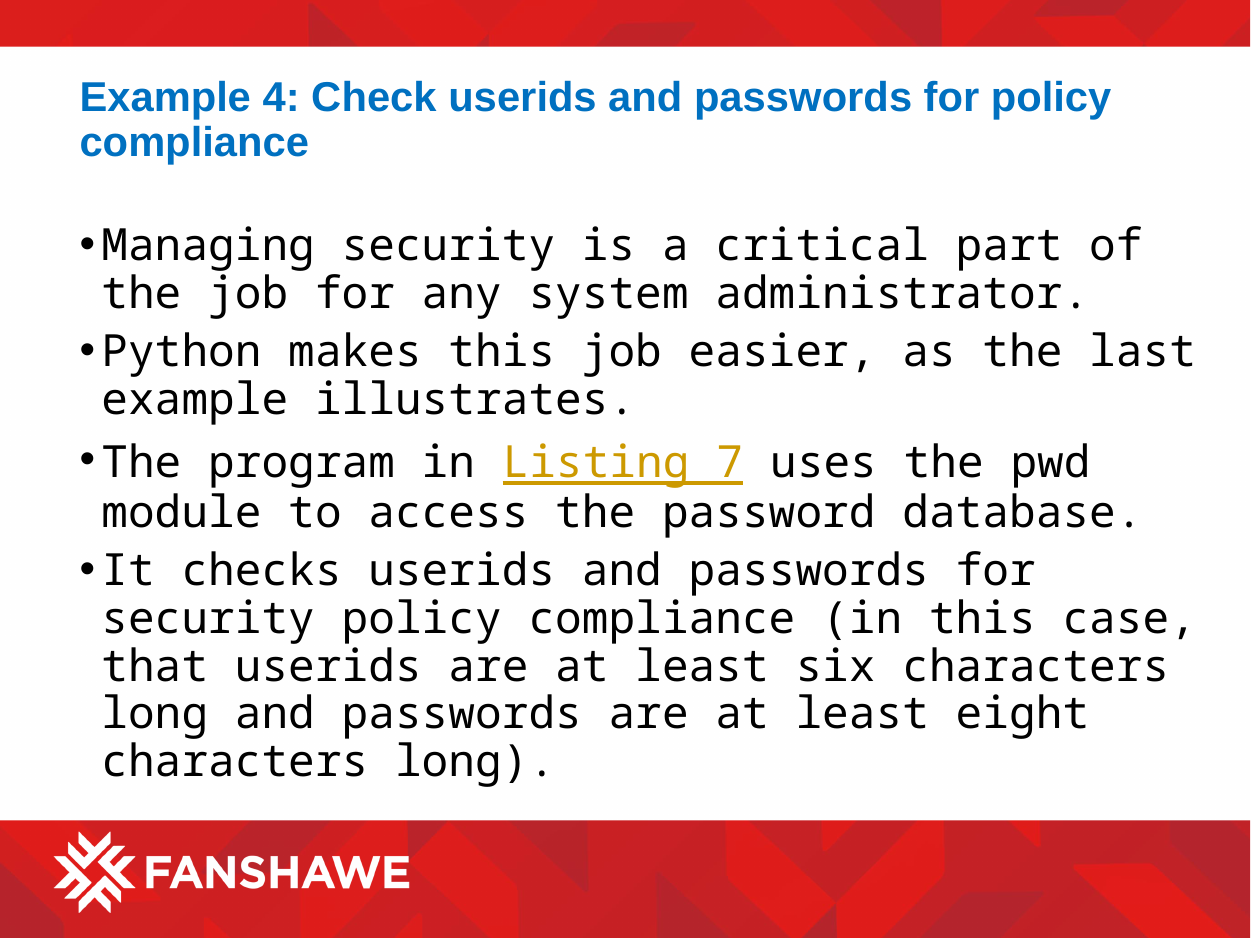

# Example 4: Check userids and passwords for policy compliance
Managing security is a critical part of the job for any system administrator.
Python makes this job easier, as the last example illustrates.
The program in Listing 7 uses the pwd module to access the password database.
It checks userids and passwords for security policy compliance (in this case, that userids are at least six characters long and passwords are at least eight characters long).